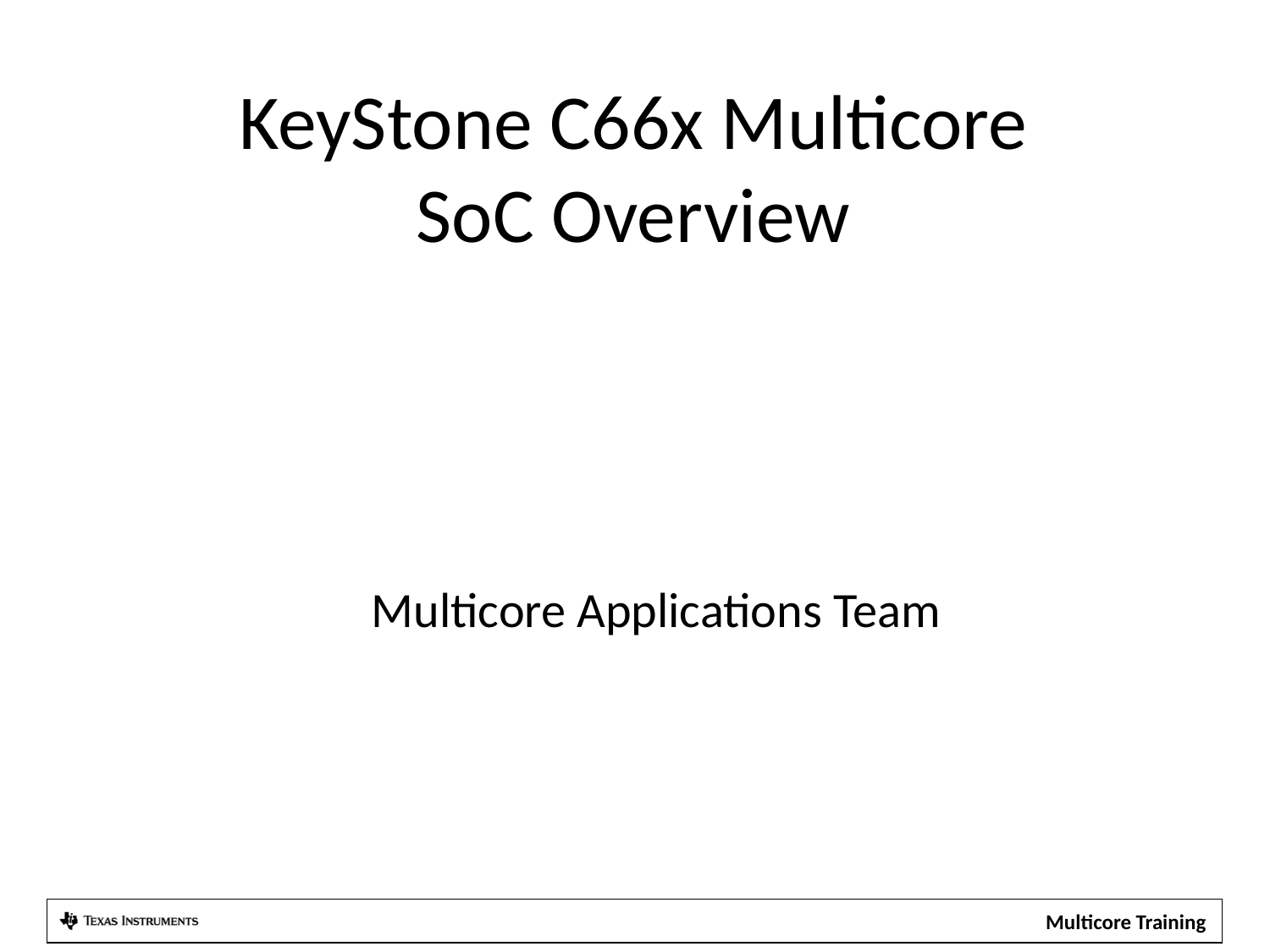

KeyStone C66x Multicore
SoC Overview
Multicore Applications Team